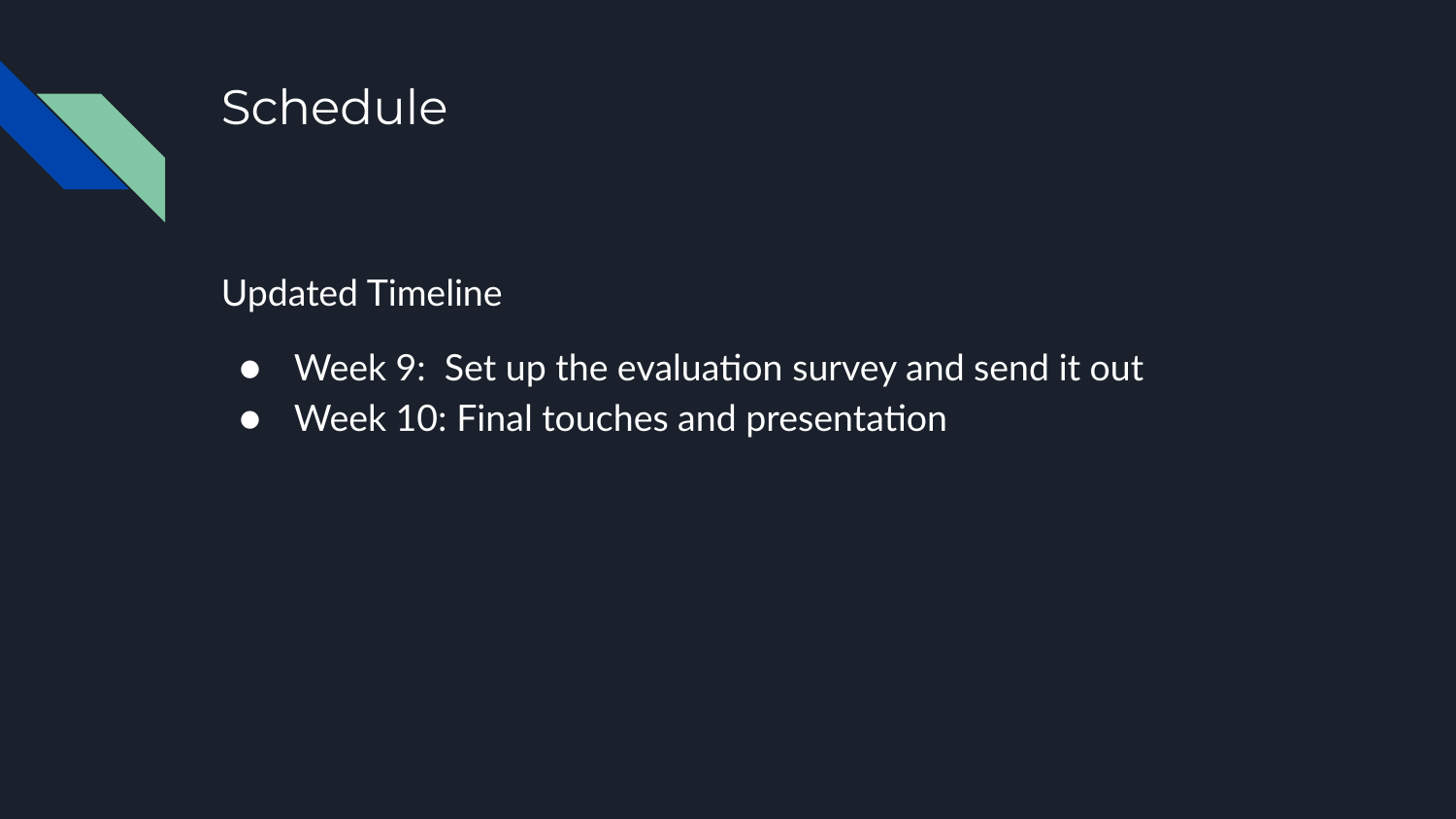

# Schedule
Updated Timeline
Week 9:  Set up the evaluation survey and send it out
Week 10: Final touches and presentation